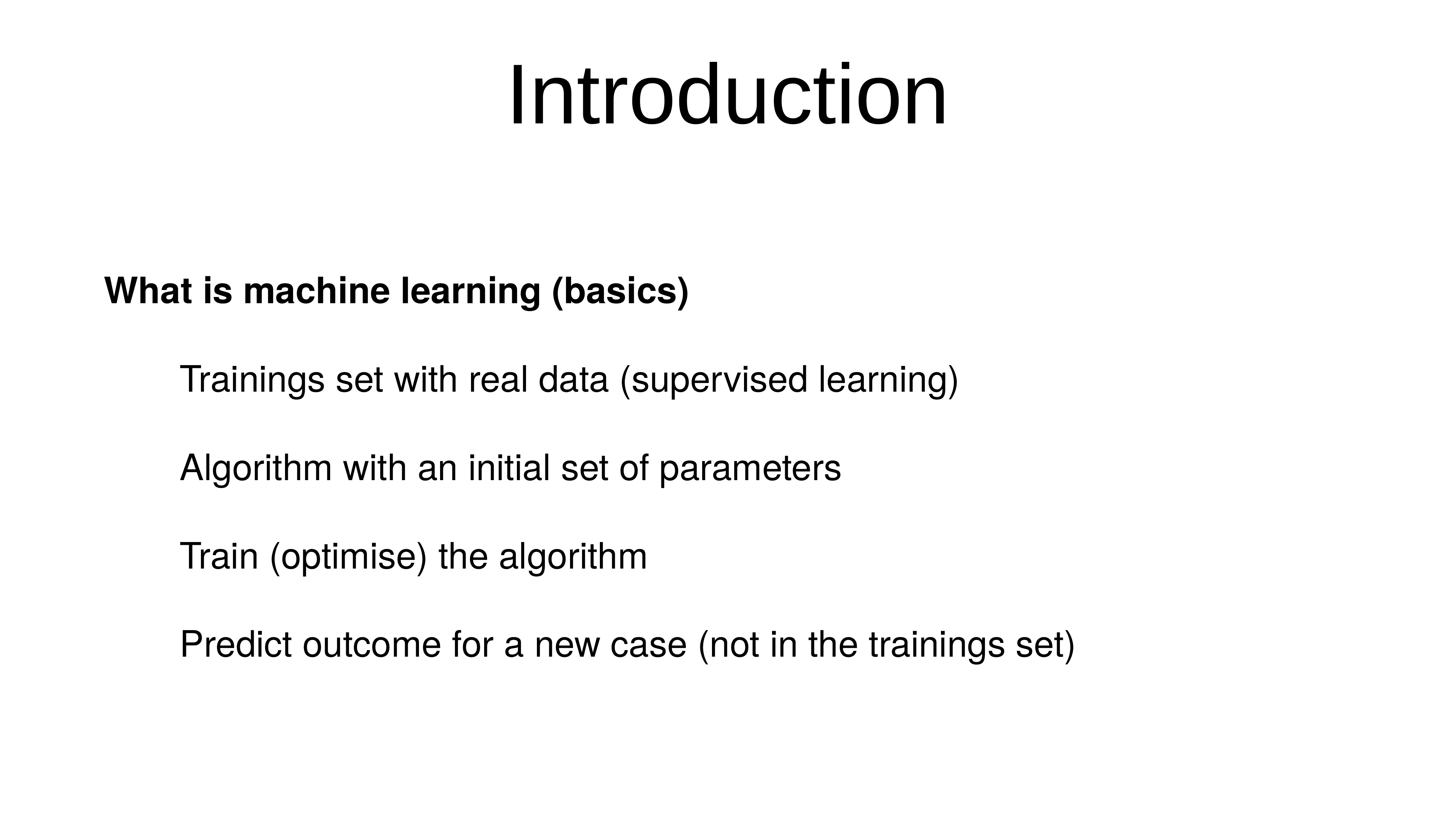

# Introduction
What is machine learning (basics)
Trainings set with real data (supervised learning)
Algorithm with an initial set of parameters
Train (optimise) the algorithm
Predict outcome for a new case (not in the trainings set)